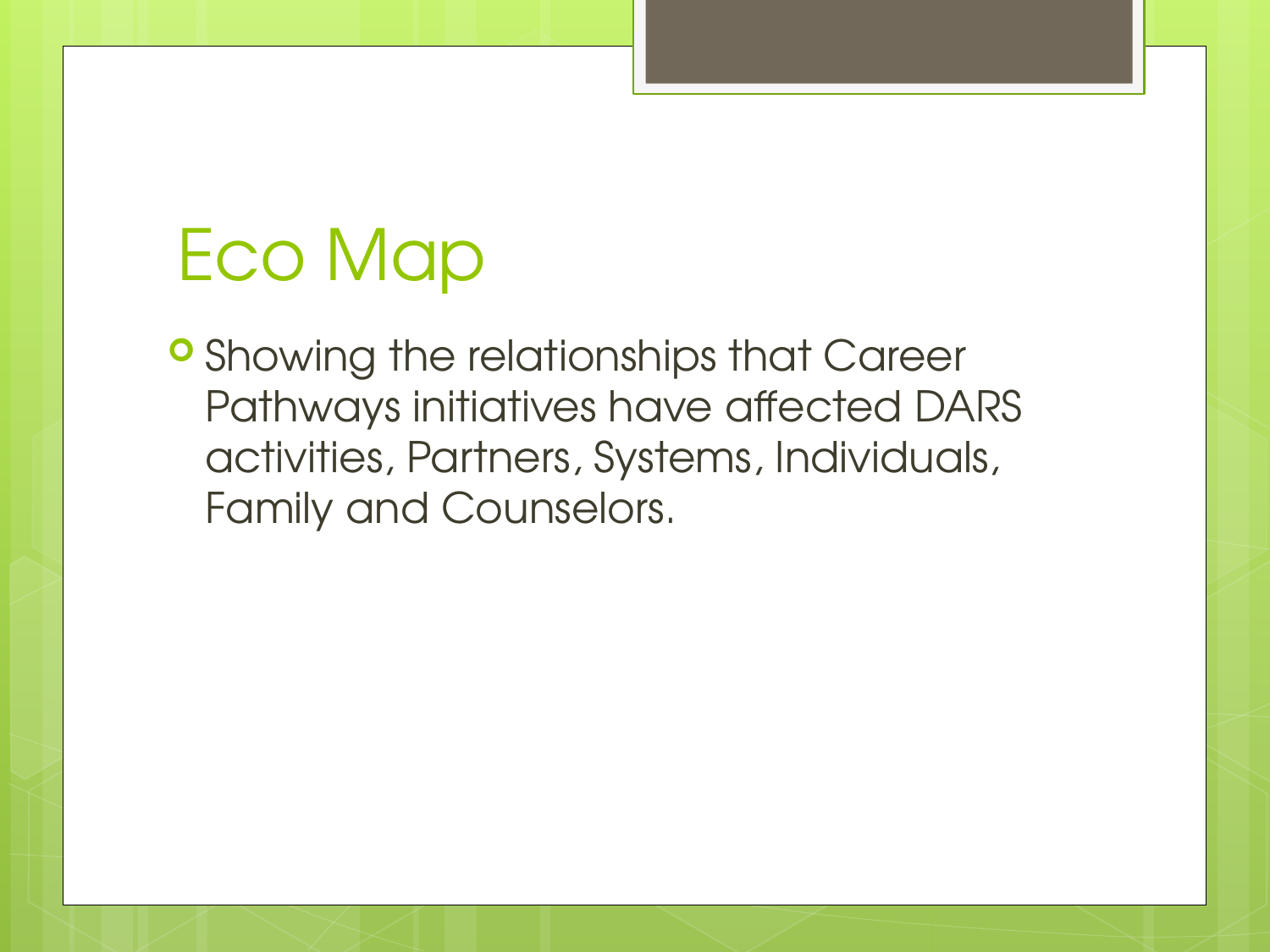

# Eco Map
Showing the relationships that Career Pathways initiatives have affected DARS activities, Partners, Systems, Individuals, Family and Counselors.